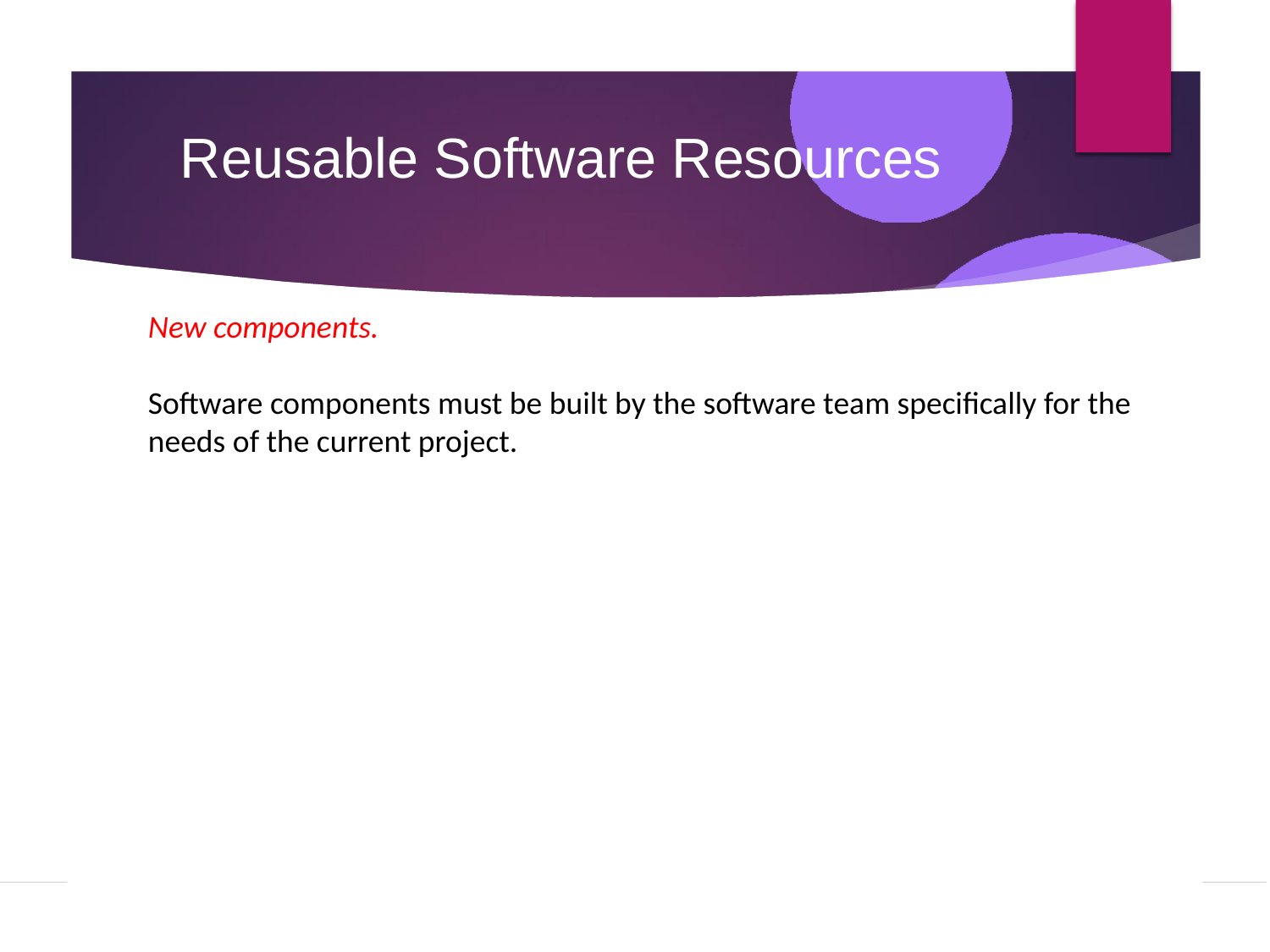

# Reusable Software Resources
New components.
Software components must be built by the software team specifically for the needs of the current project.